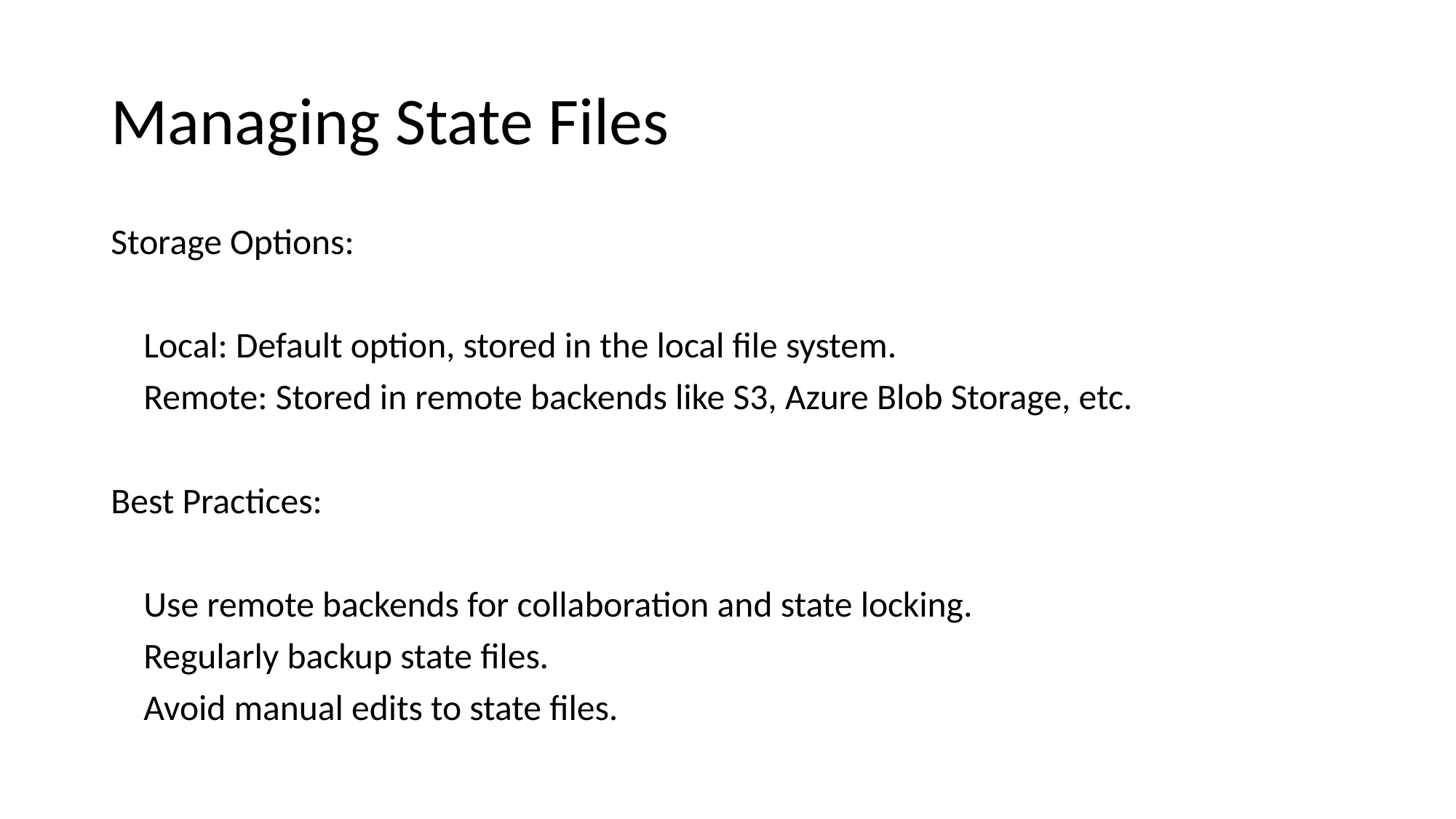

# Managing State Files
Storage Options:

    Local: Default option, stored in the local file system.
    Remote: Stored in remote backends like S3, Azure Blob Storage, etc.

Best Practices:

    Use remote backends for collaboration and state locking.
    Regularly backup state files.
    Avoid manual edits to state files.